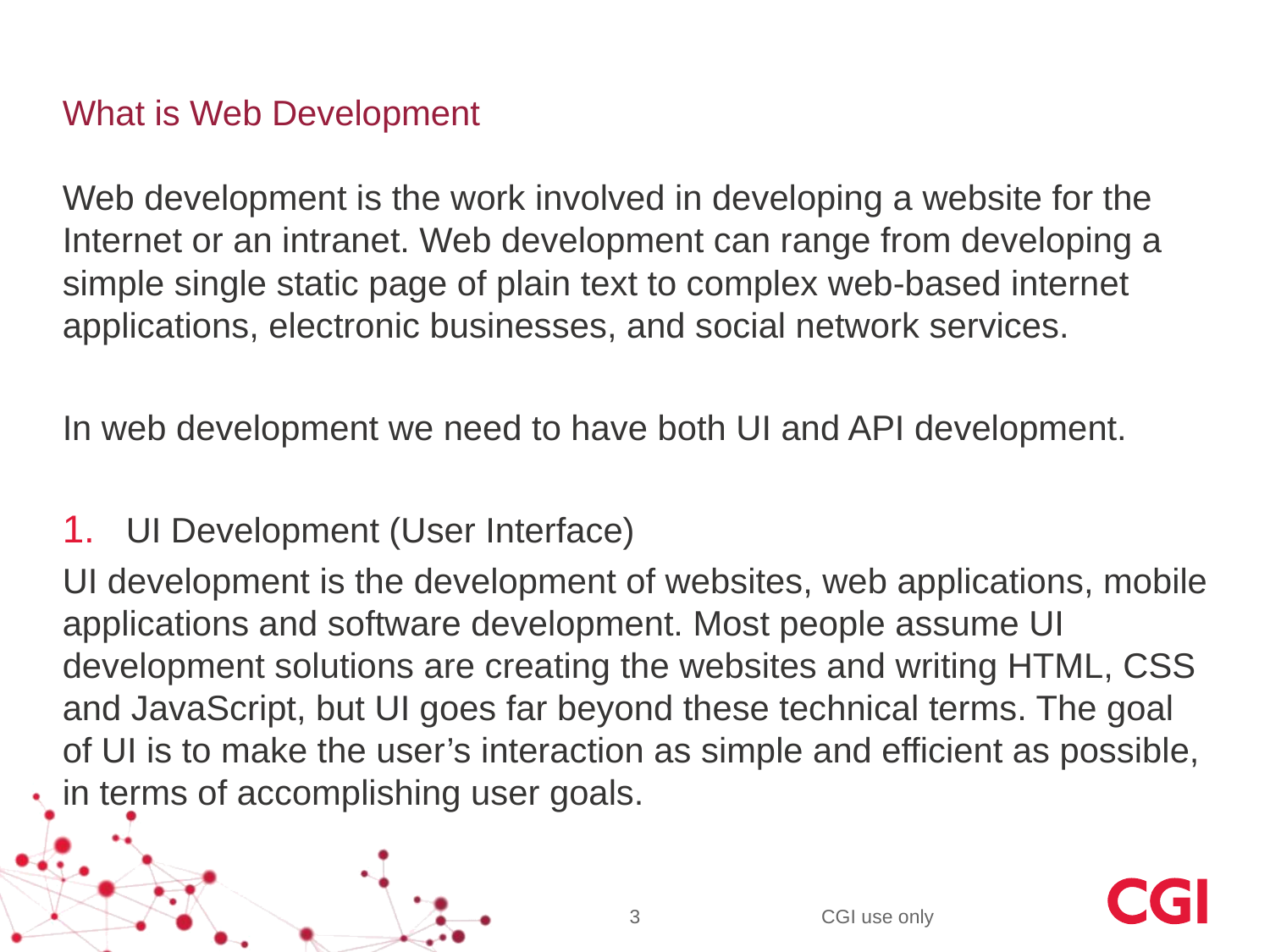

# What is Web Development
Web development is the work involved in developing a website for the Internet or an intranet. Web development can range from developing a simple single static page of plain text to complex web-based internet applications, electronic businesses, and social network services.

In web development we need to have both UI and API development.

UI Development (User Interface)
UI development is the development of websites, web applications, mobile applications and software development. Most people assume UI development solutions are creating the websites and writing HTML, CSS and JavaScript, but UI goes far beyond these technical terms. The goal of UI is to make the user’s interaction as simple and efficient as possible, in terms of accomplishing user goals.

3